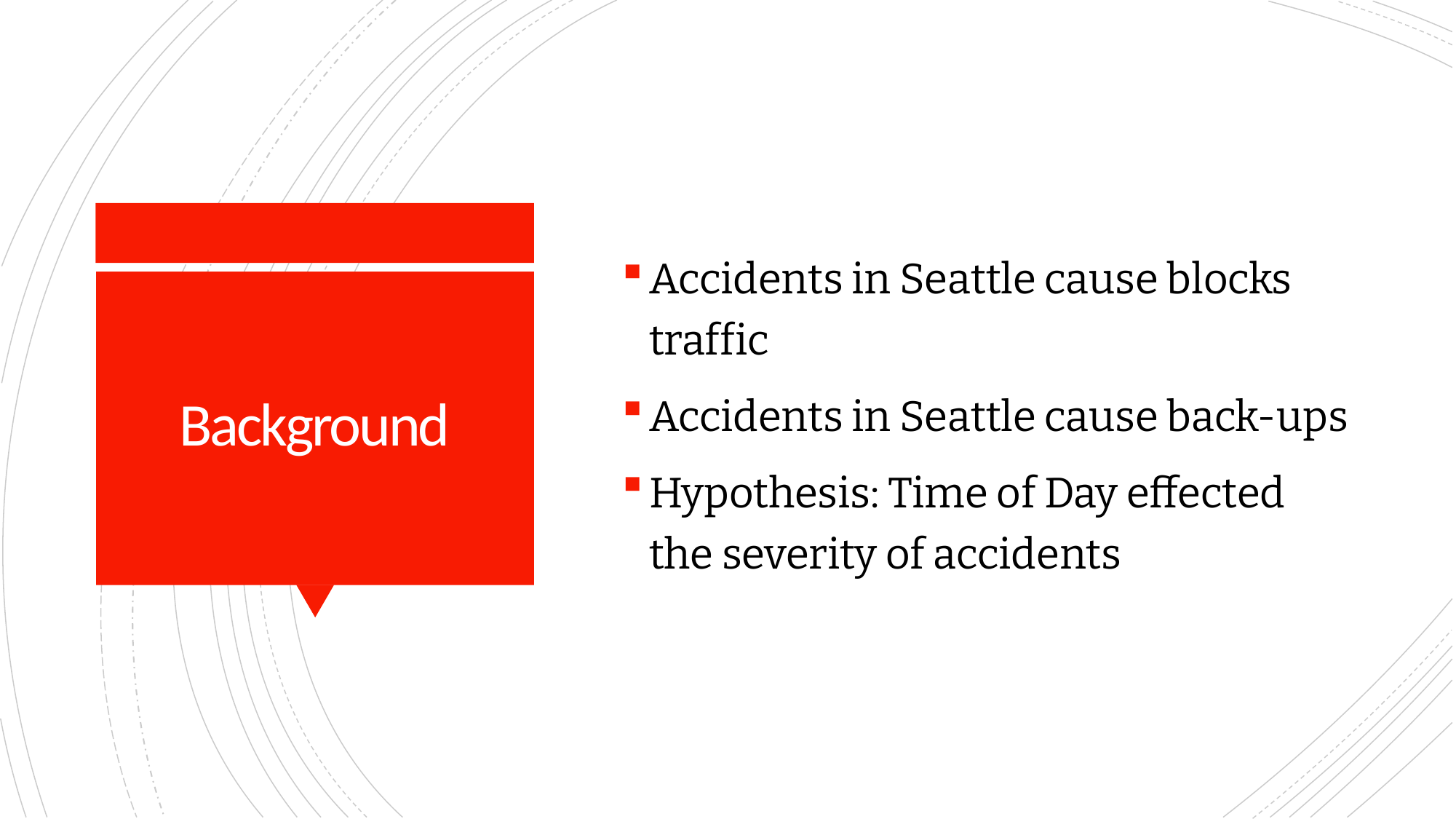

Accidents in Seattle cause blocks traffic
Accidents in Seattle cause back-ups
Hypothesis: Time of Day effected the severity of accidents
# Background